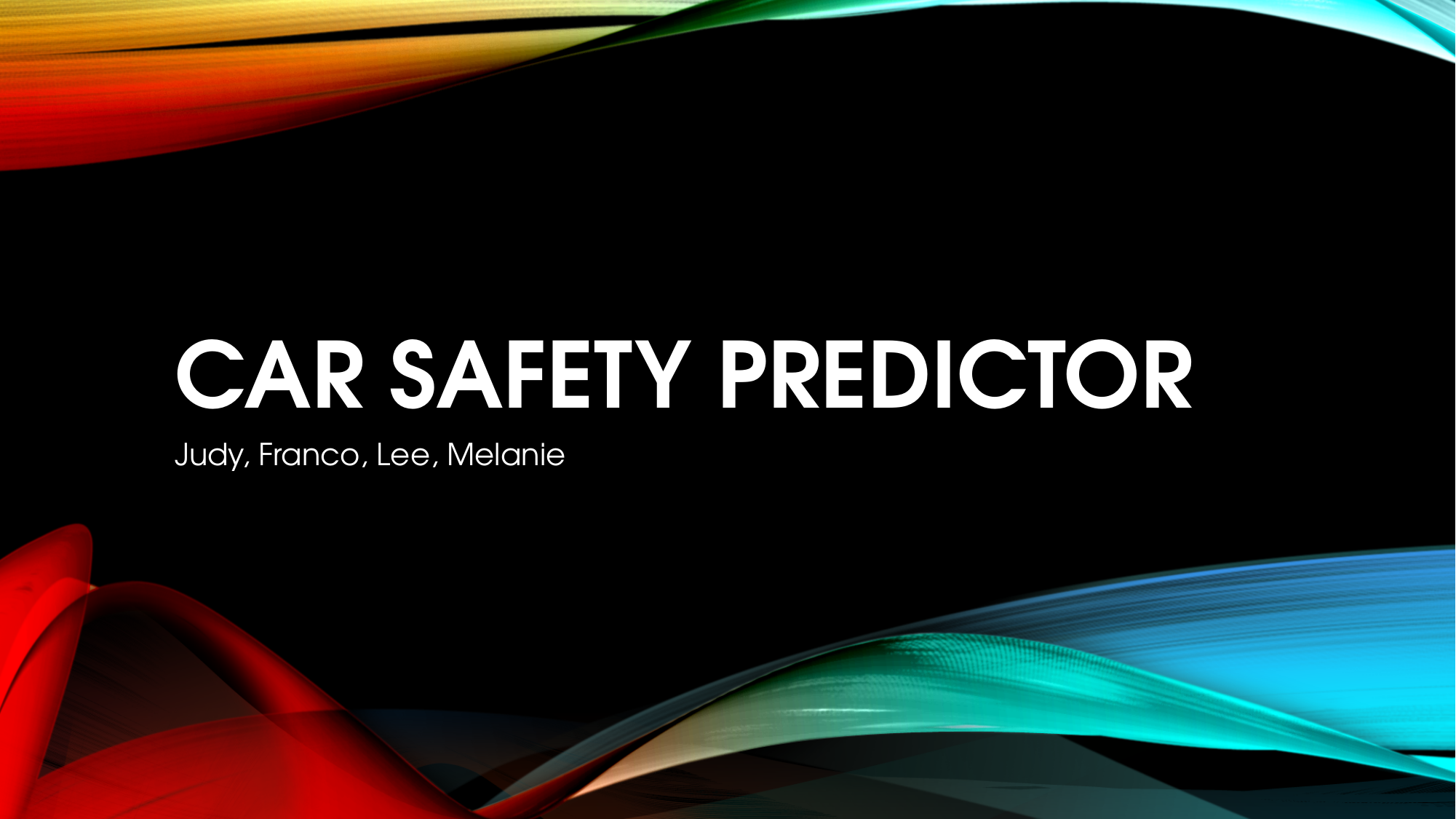

# Car Safety Predictor
Judy, Franco, Lee, Melanie